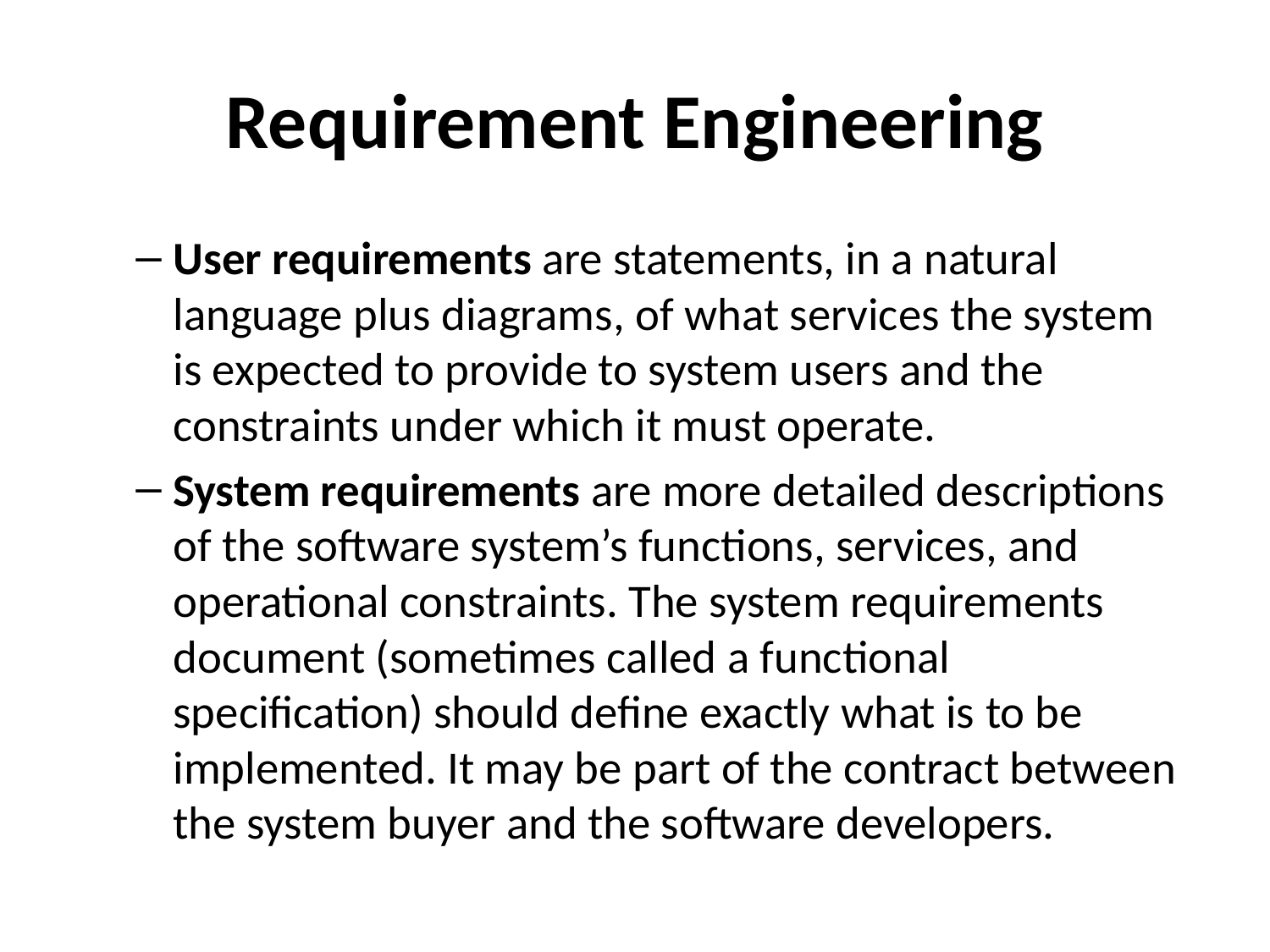

# Requirement Engineering
User requirements are statements, in a natural language plus diagrams, of what services the system is expected to provide to system users and the constraints under which it must operate.
System requirements are more detailed descriptions of the software system’s functions, services, and operational constraints. The system requirements document (sometimes called a functional specification) should define exactly what is to be implemented. It may be part of the contract between the system buyer and the software developers.